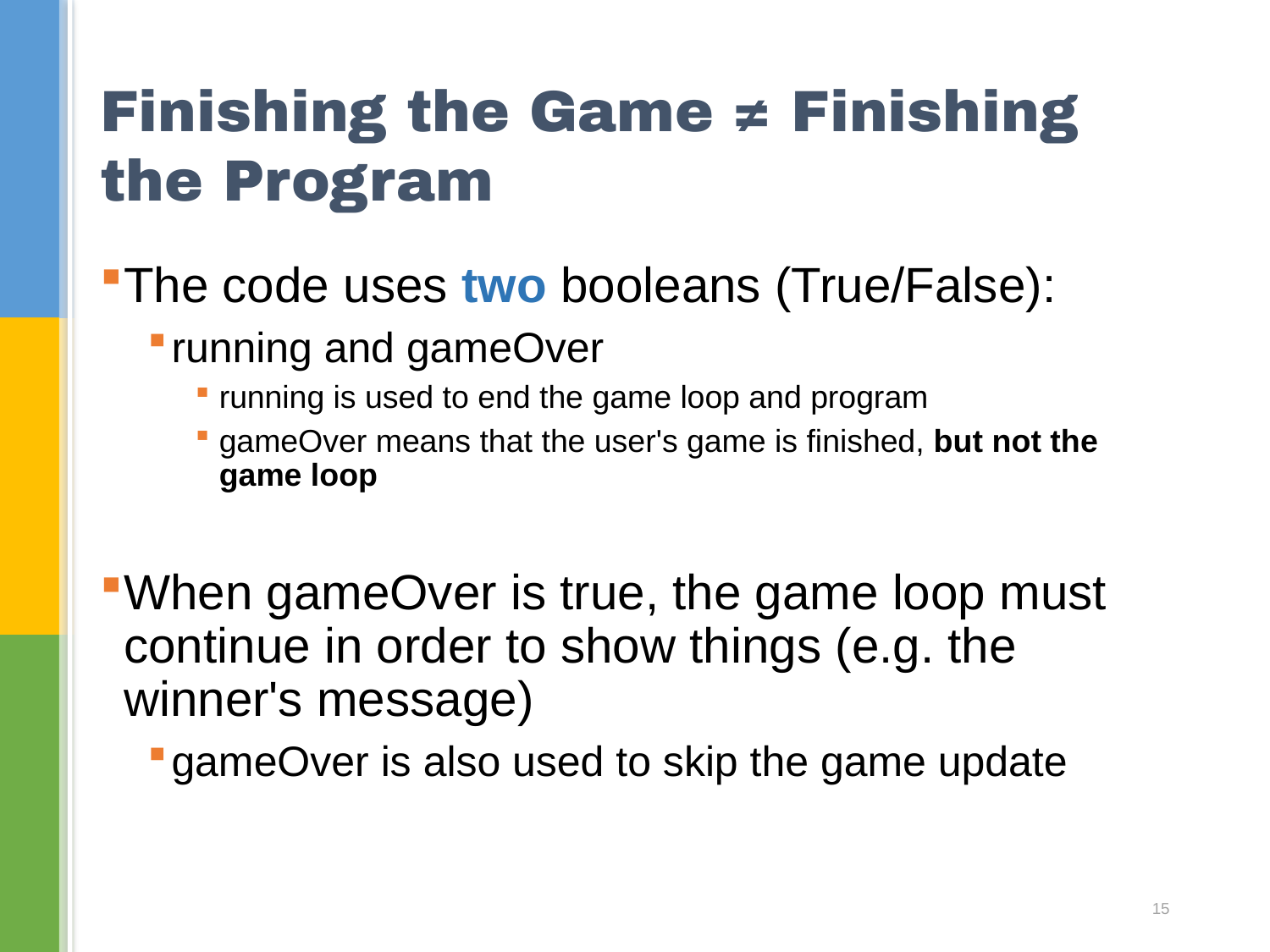

# Finishing the Game ≠ Finishing the Program
The code uses two booleans (True/False):
running and gameOver
running is used to end the game loop and program
gameOver means that the user's game is finished, but not the game loop

When gameOver is true, the game loop must continue in order to show things (e.g. the winner's message)
gameOver is also used to skip the game update
15